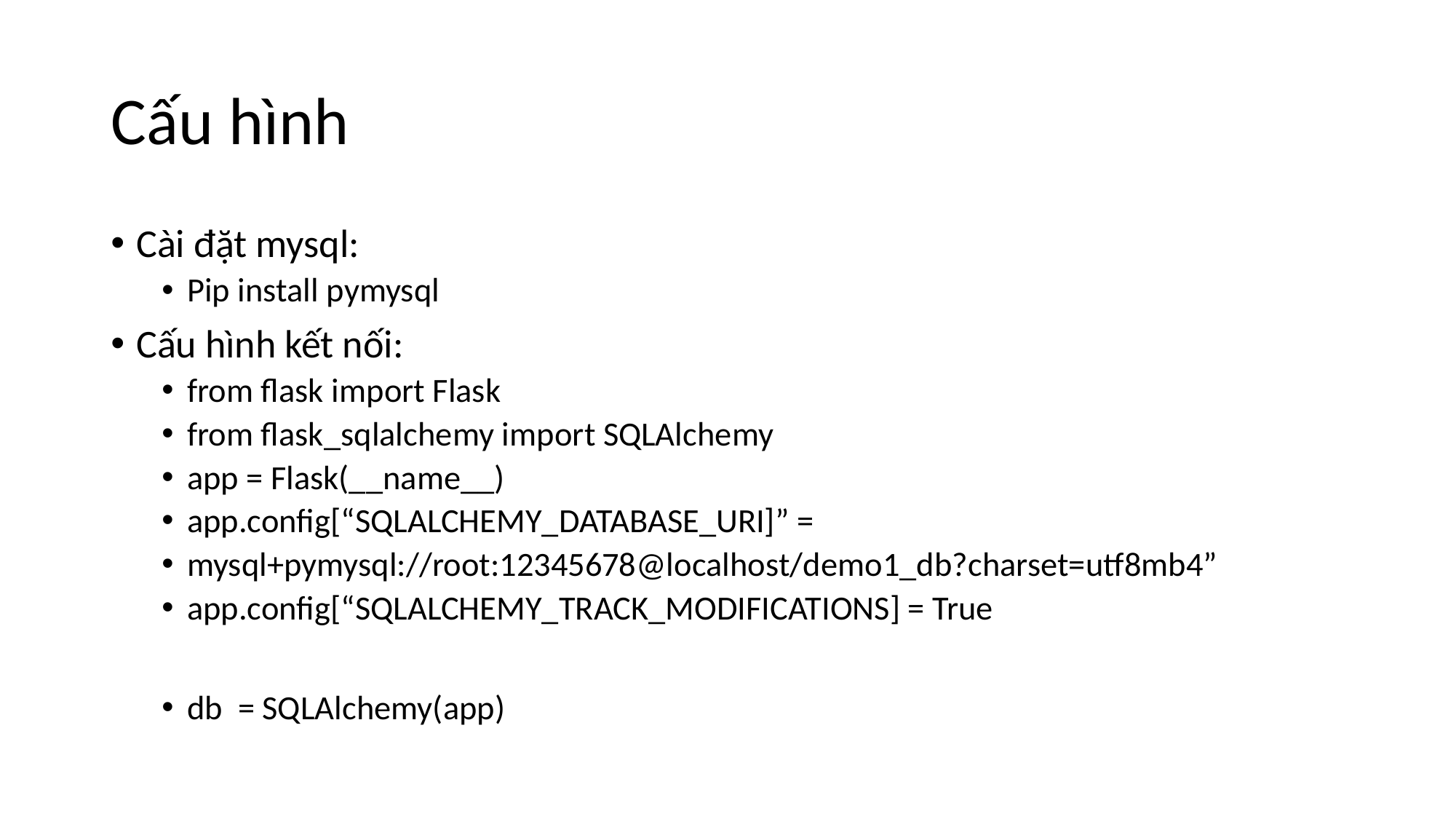

# Cấu hình
Cài đặt mysql:
Pip install pymysql
Cấu hình kết nối:
from flask import Flask
from flask_sqlalchemy import SQLAlchemy
app = Flask(__name__)
app.config[“SQLALCHEMY_DATABASE_URI]” =
mysql+pymysql://root:12345678@localhost/demo1_db?charset=utf8mb4”
app.config[“SQLALCHEMY_TRACK_MODIFICATIONS] = True

db  = SQLAlchemy(app)